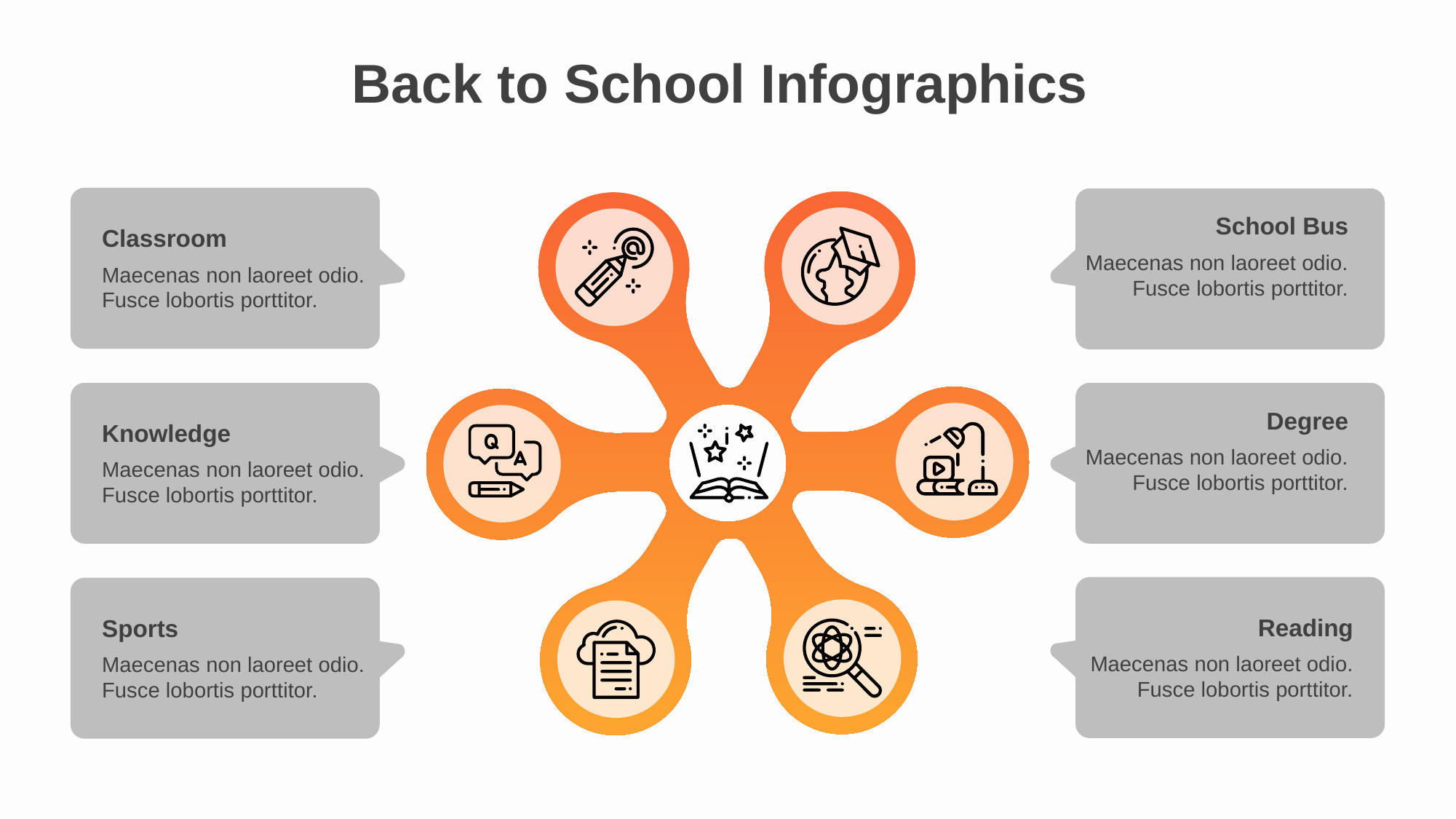

Classroom
Maecenas non laoreet odio. Fusce lobortis porttitor.

Knowledge
Maecenas non laoreet odio. Fusce lobortis porttitor.

Sports
Maecenas non laoreet odio. Fusce lobortis porttitor.

School Bus
Maecenas non laoreet odio. Fusce lobortis porttitor.

Degree
Maecenas non laoreet odio. Fusce lobortis porttitor.

Reading
Maecenas non laoreet odio. Fusce lobortis porttitor.